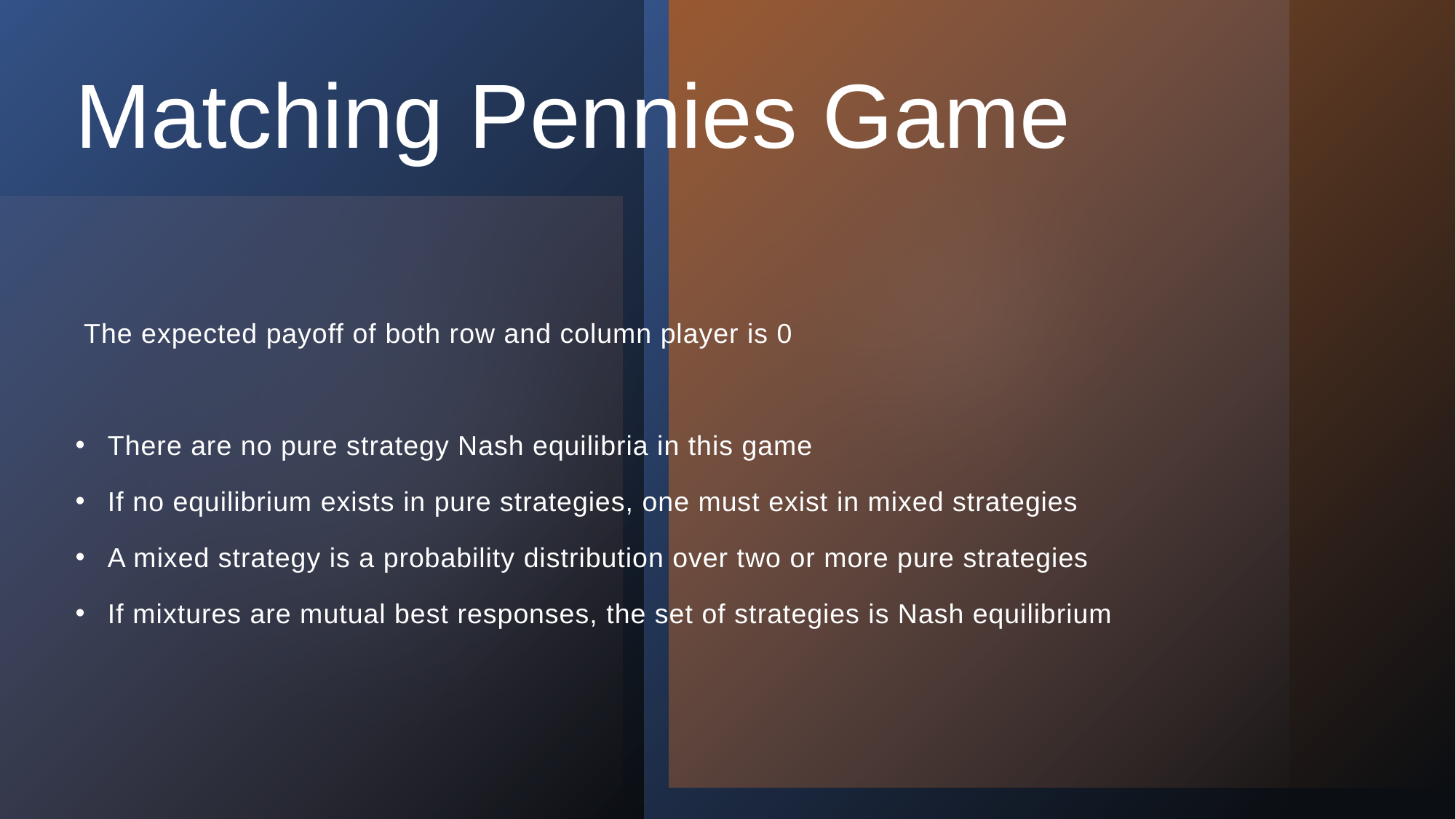

# Matching Pennies Game
 The expected payoff of both row and column player is 0

There are no pure strategy Nash equilibria in this game
If no equilibrium exists in pure strategies, one must exist in mixed strategies
A mixed strategy is a probability distribution over two or more pure strategies
If mixtures are mutual best responses, the set of strategies is Nash equilibrium